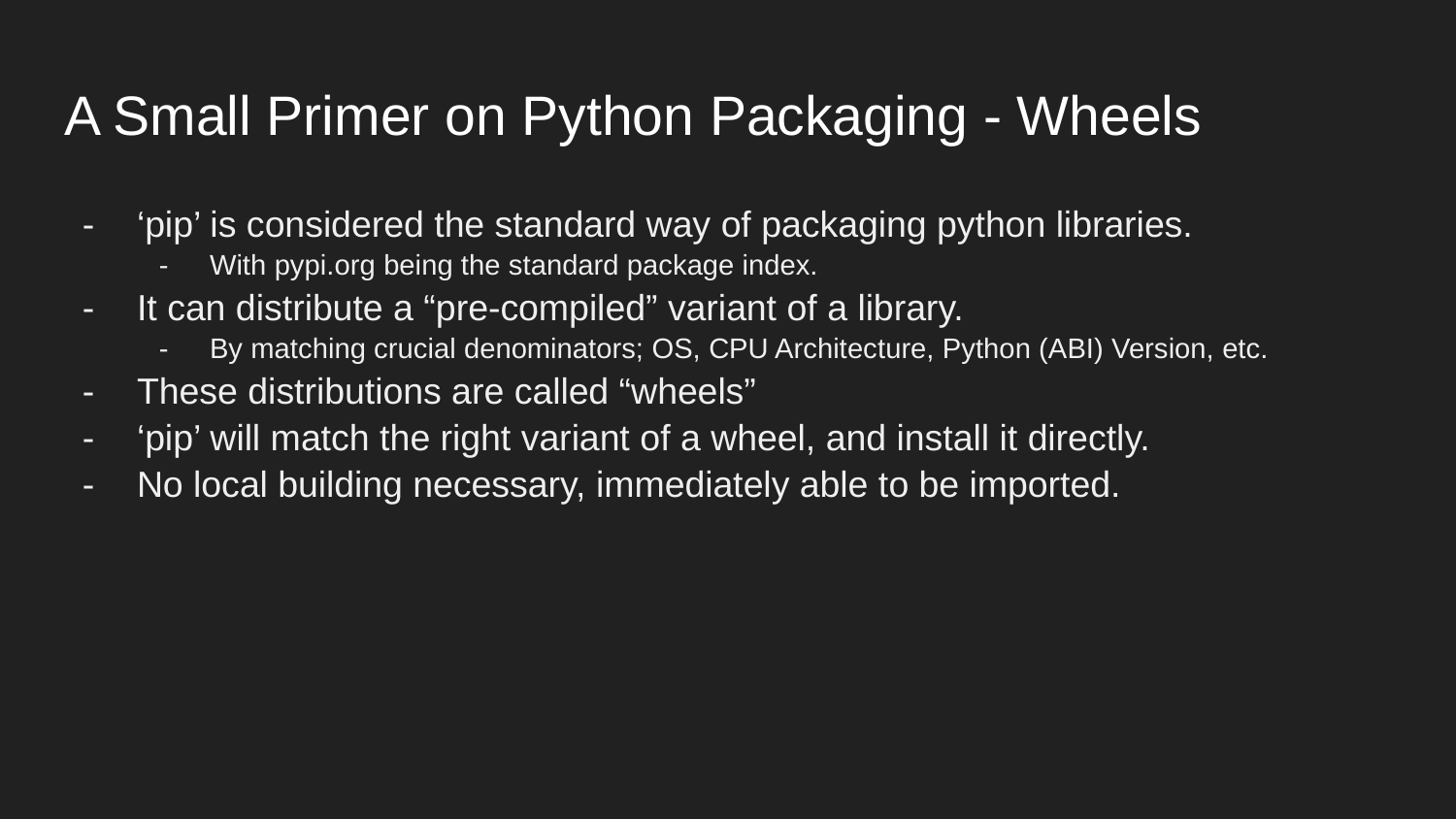

# A Small Primer on Python Packaging - Wheels
‘pip’ is considered the standard way of packaging python libraries.
With pypi.org being the standard package index.
It can distribute a “pre-compiled” variant of a library.
By matching crucial denominators; OS, CPU Architecture, Python (ABI) Version, etc.
These distributions are called “wheels”
‘pip’ will match the right variant of a wheel, and install it directly.
No local building necessary, immediately able to be imported.